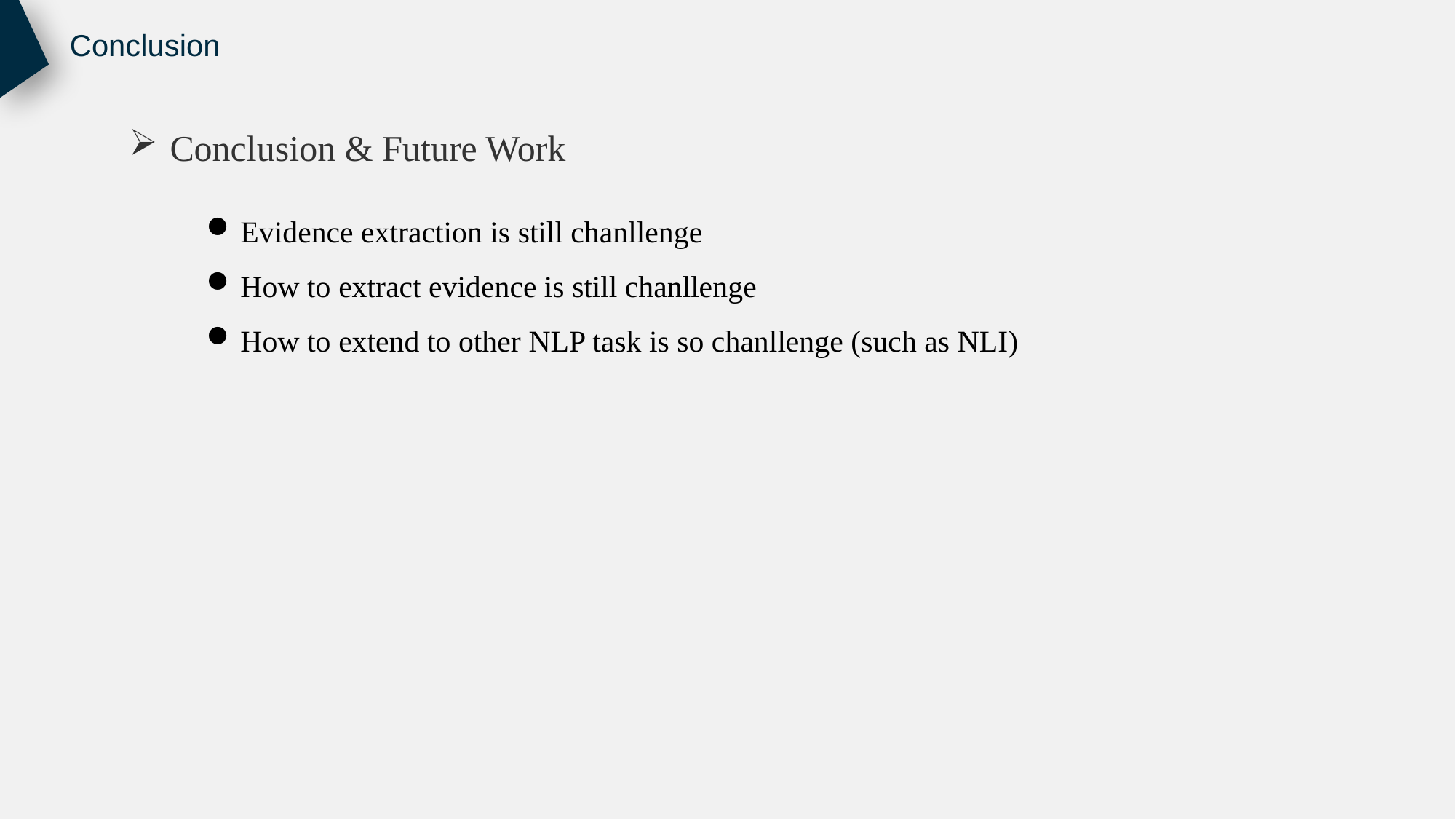

Conclusion
Conclusion & Future Work
Evidence extraction is still chanllenge
How to extract evidence is still chanllenge
How to extend to other NLP task is so chanllenge (such as NLI)